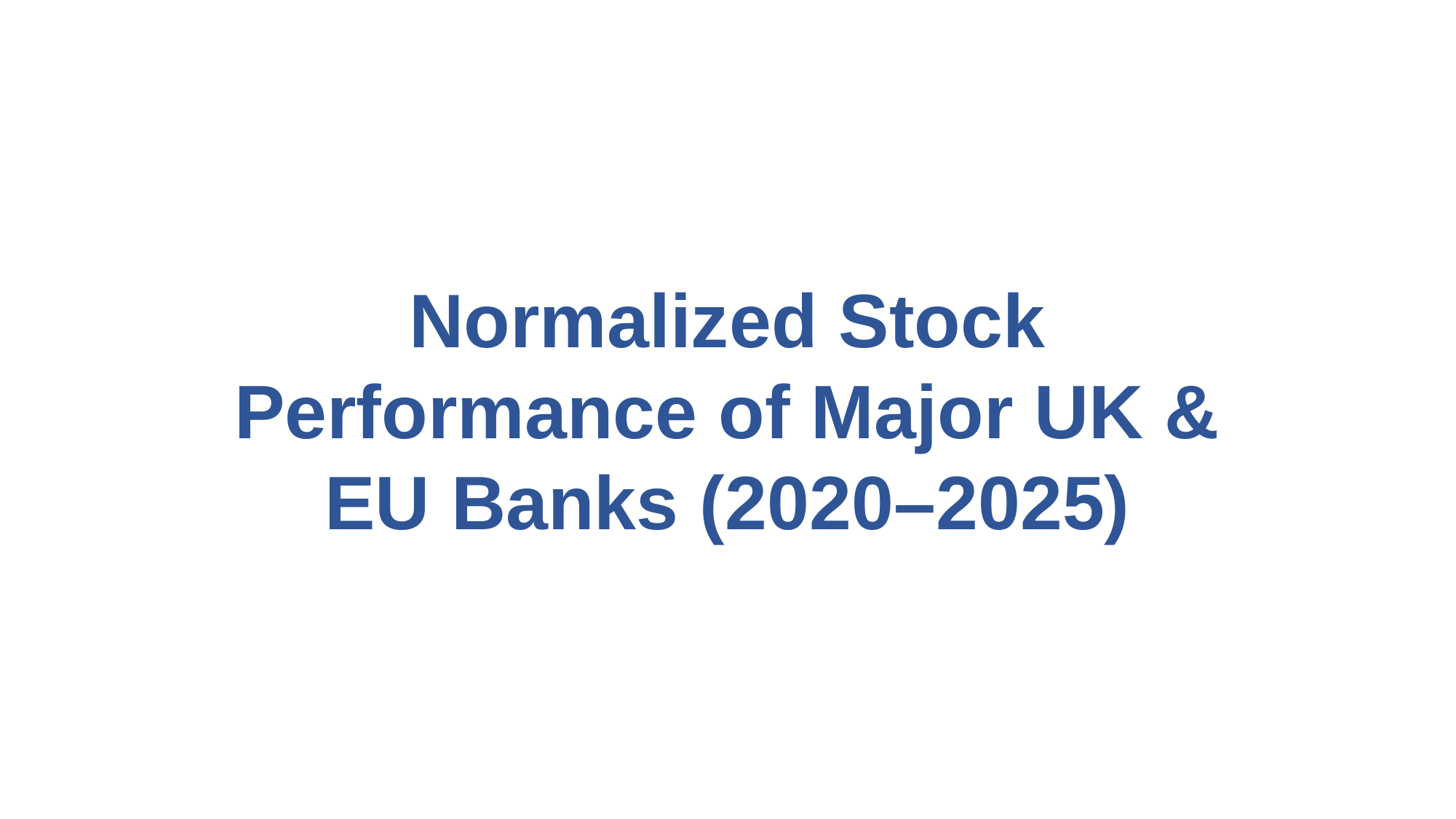

Normalized Stock Performance of Major UK & EU Banks (2020–2025)